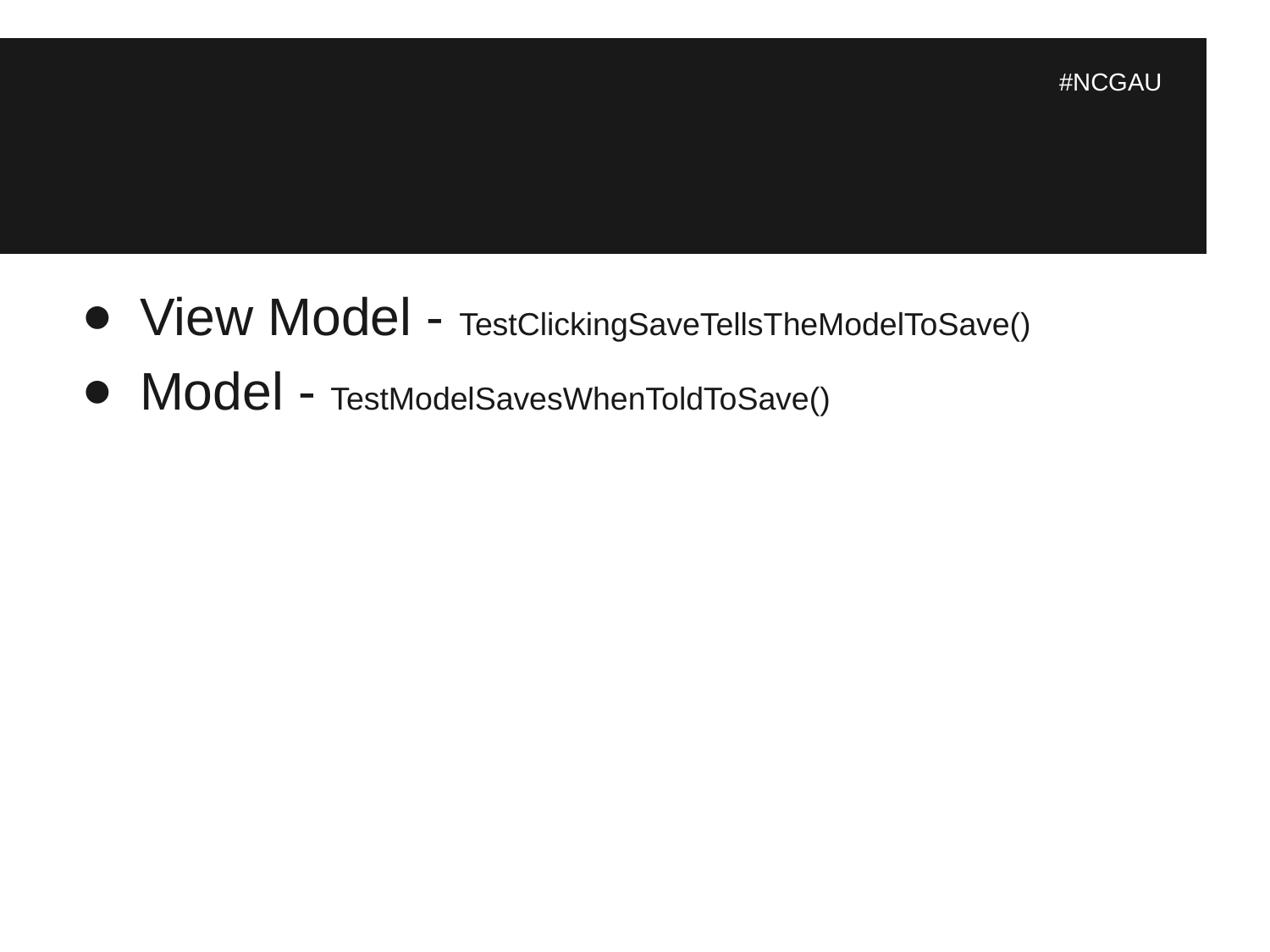

#
#NCGAU
View Model - TestClickingSaveTellsTheModelToSave()
Model - TestModelSavesWhenToldToSave()